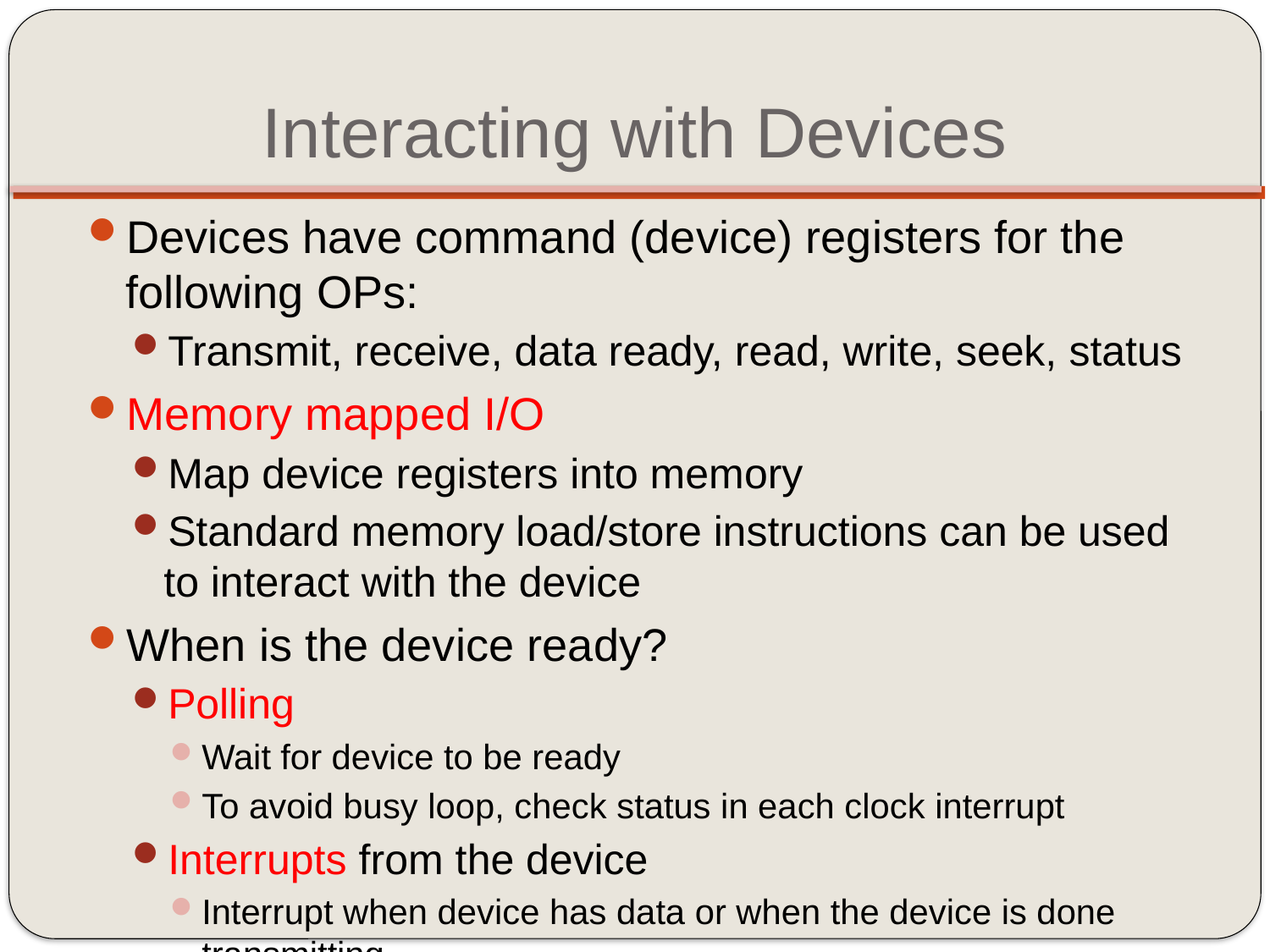

# Interacting with Devices
Devices have command (device) registers for the following OPs:
Transmit, receive, data ready, read, write, seek, status
Memory mapped I/O
Map device registers into memory
Standard memory load/store instructions can be used to interact with the device
When is the device ready?
Polling
Wait for device to be ready
To avoid busy loop, check status in each clock interrupt
Interrupts from the device
Interrupt when device has data or when the device is done transmitting
No checking needed – but extra context switch may be costly